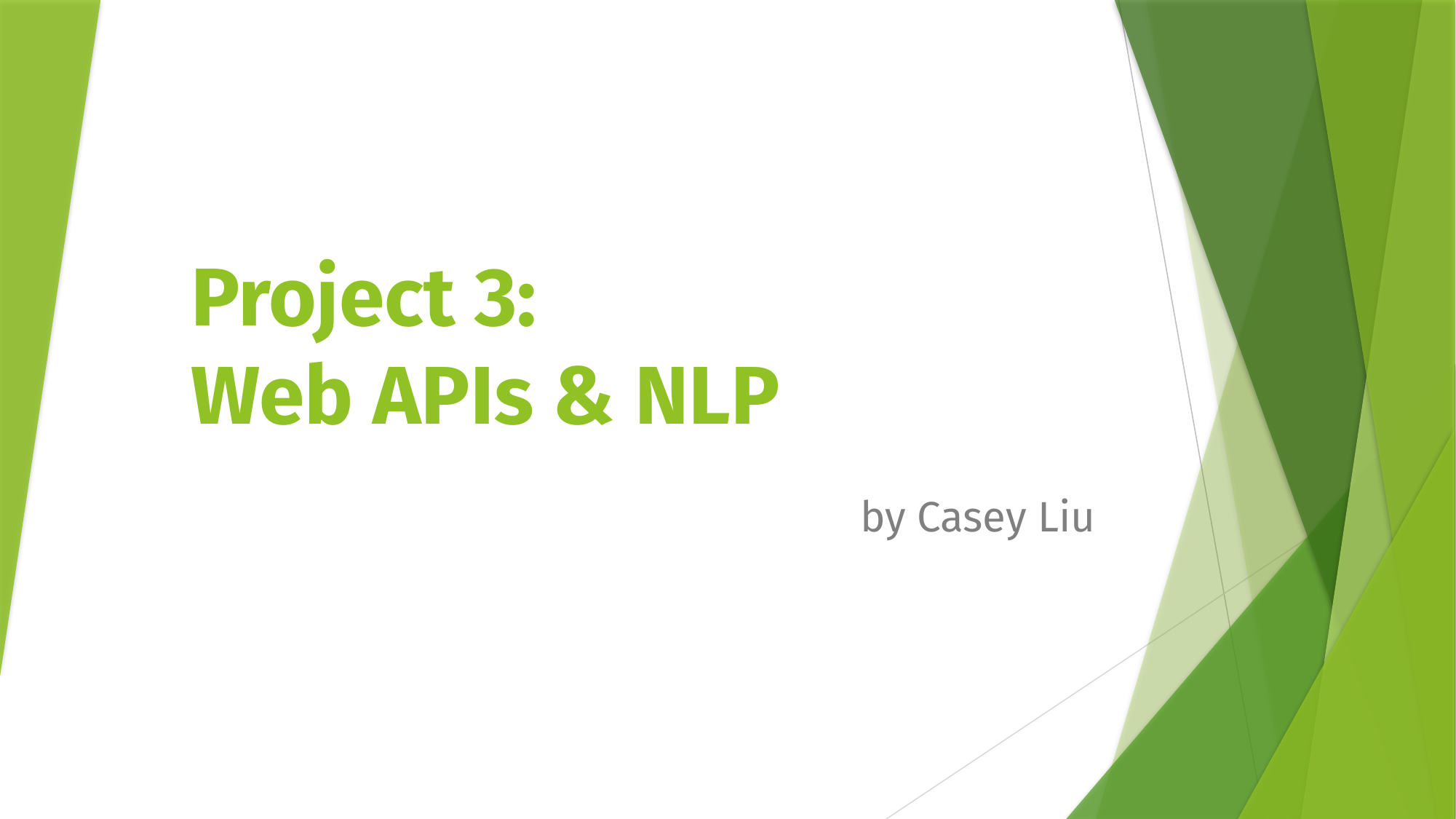

by Casey Liu
# Project 3: Web APIs & NLP